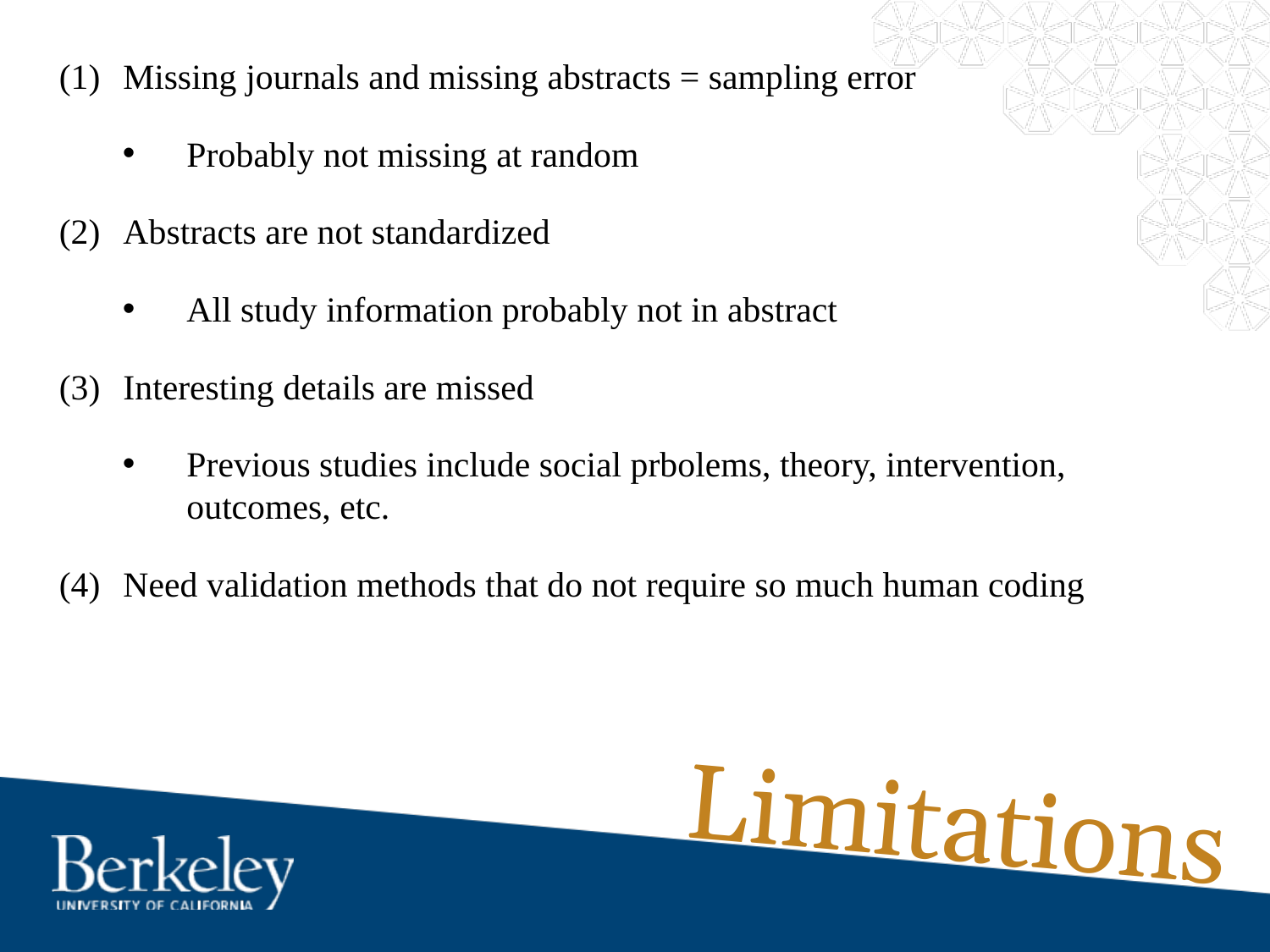

(1)	Missing journals and missing abstracts = sampling error
Probably not missing at random
(2)	Abstracts are not standardized
All study information probably not in abstract
(3)	Interesting details are missed
Previous studies include social prbolems, theory, intervention, outcomes, etc.
(4)	Need validation methods that do not require so much human coding
# Limitations